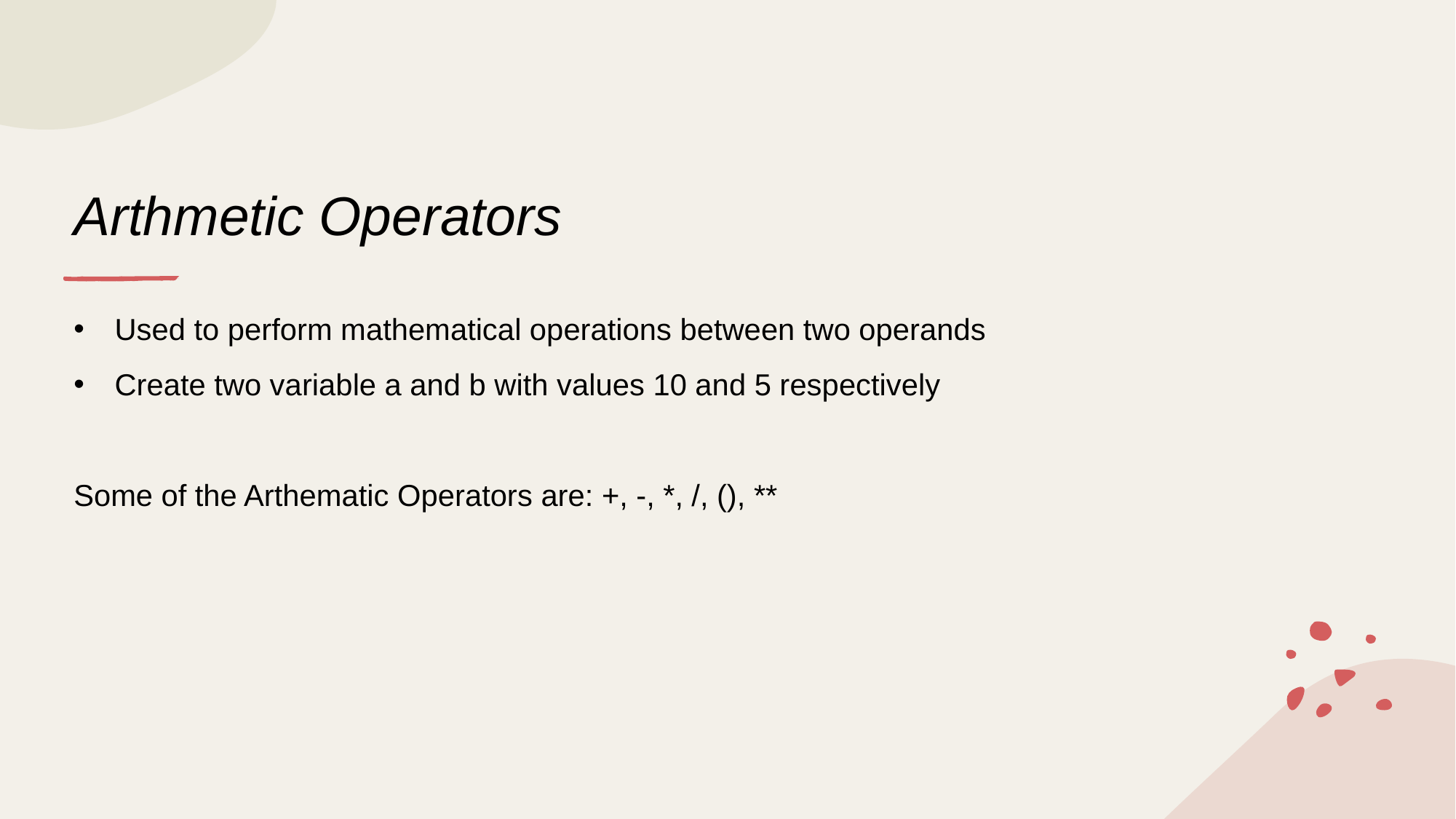

# Arthmetic Operators
Used to perform mathematical operations between two operands
Create two variable a and b with values 10 and 5 respectively

Some of the Arthematic Operators are: +, -, *, /, (), **